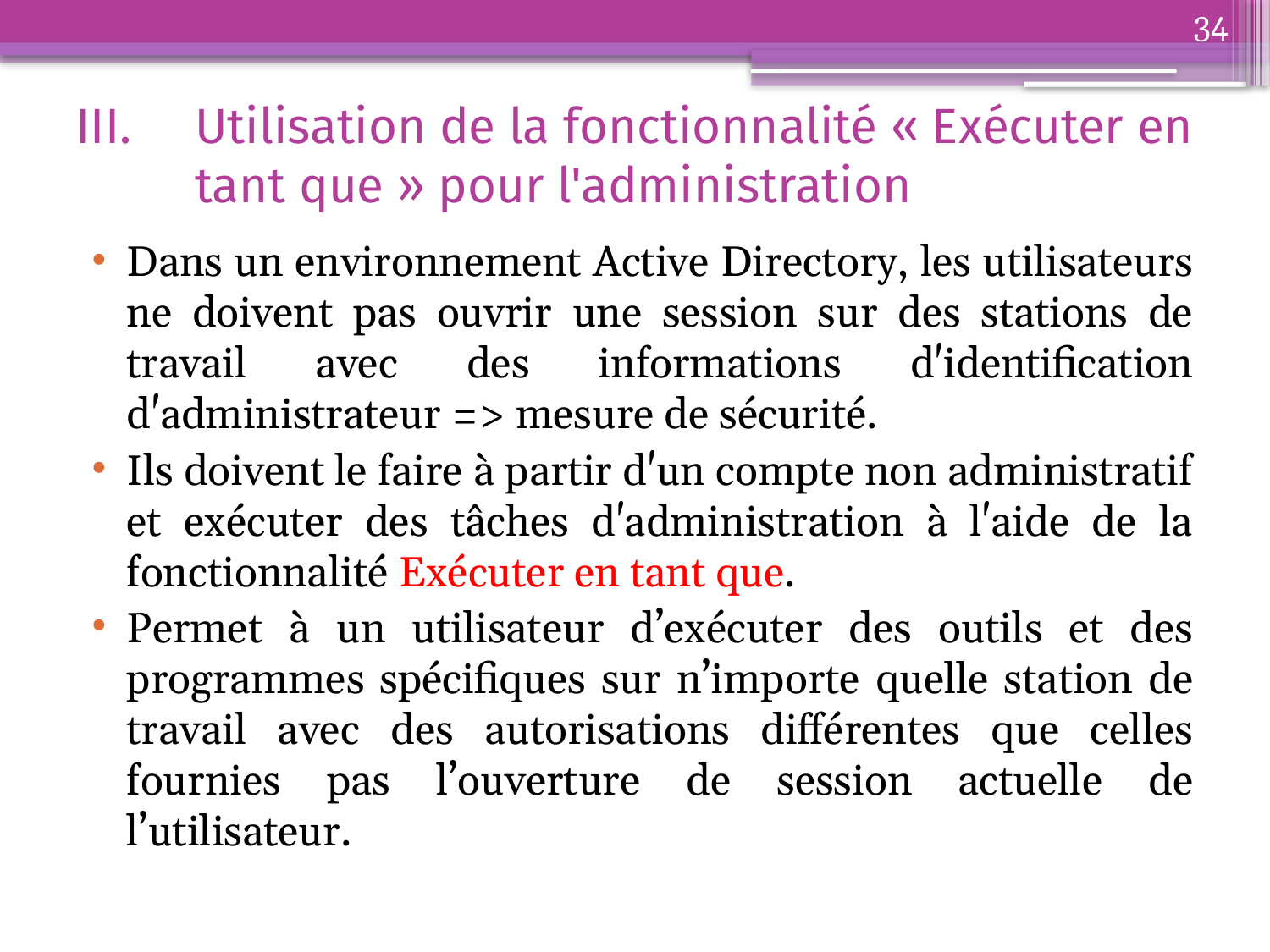

34
# Utilisation de la fonctionnalité « Exécuter en tant que » pour l'administration
Dans un environnement Active Directory, les utilisateurs ne doivent pas ouvrir une session sur des stations de travail avec des informations d'identification d'administrateur => mesure de sécurité.
Ils doivent le faire à partir d'un compte non administratif et exécuter des tâches d'administration à l'aide de la fonctionnalité Exécuter en tant que.
Permet à un utilisateur d’exécuter des outils et des programmes spécifiques sur n’importe quelle station de travail avec des autorisations différentes que celles fournies pas l’ouverture de session actuelle de l’utilisateur.